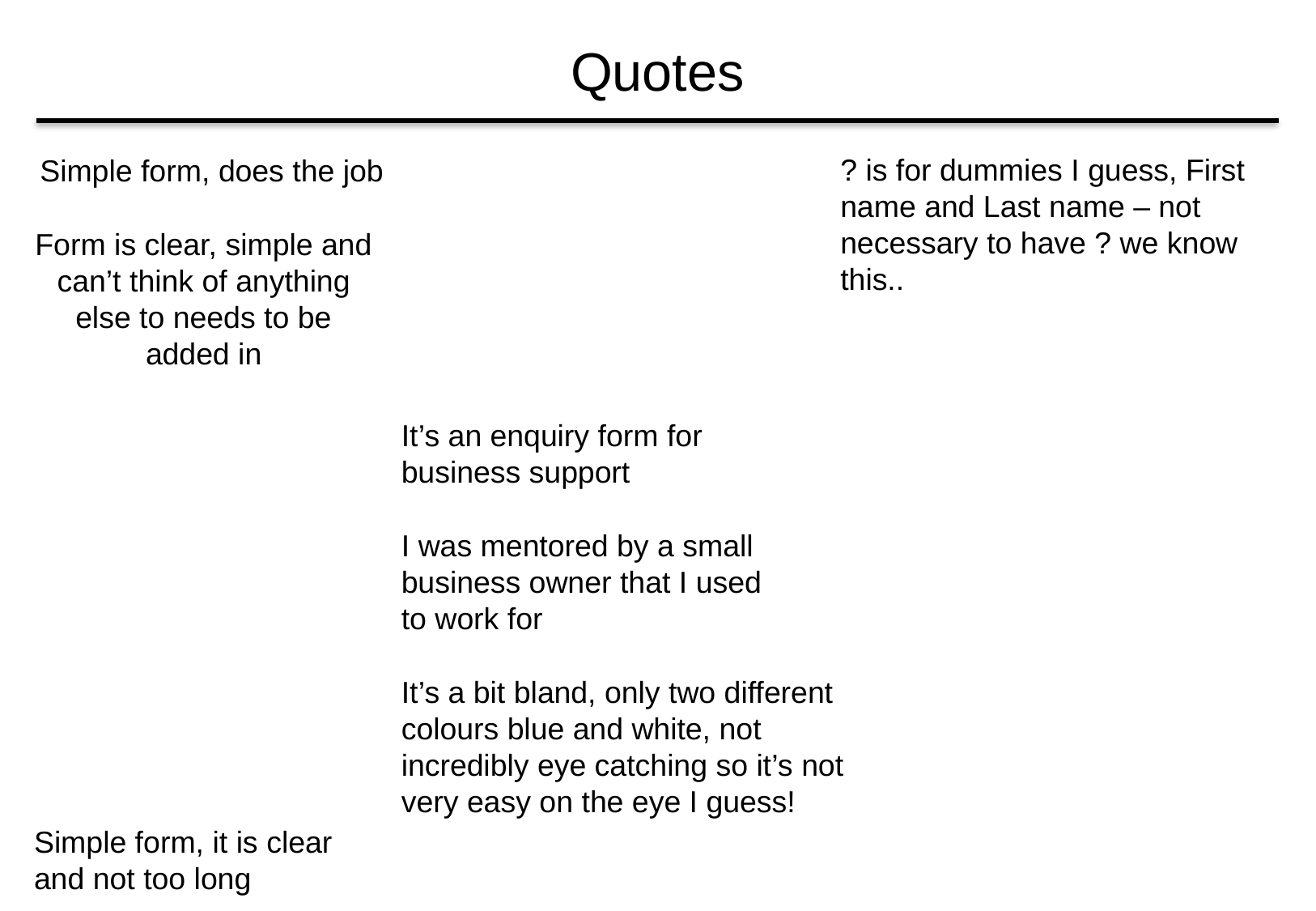

# Quotes
? is for dummies I guess, First name and Last name – not necessary to have ? we know this..

Simple form, does the job
Form is clear, simple and can’t think of anything else to needs to be added in
It’s an enquiry form for business support
I was mentored by a small business owner that I used to work for
It’s a bit bland, only two different colours blue and white, not incredibly eye catching so it’s not very easy on the eye I guess!
Simple form, it is clear and not too long